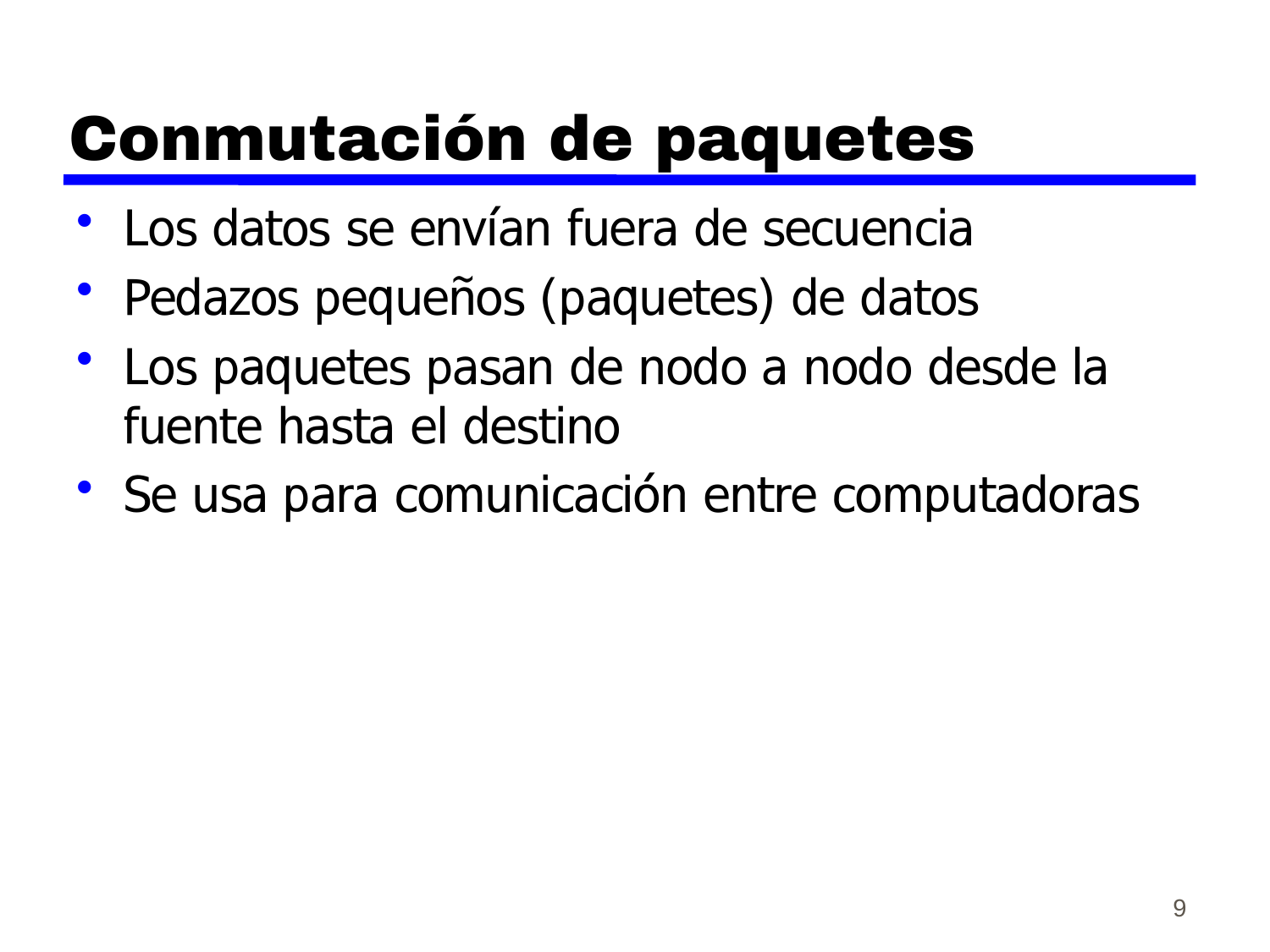

# Conmutación de paquetes
Los datos se envían fuera de secuencia
Pedazos pequeños (paquetes) de datos
Los paquetes pasan de nodo a nodo desde la fuente hasta el destino
Se usa para comunicación entre computadoras
9